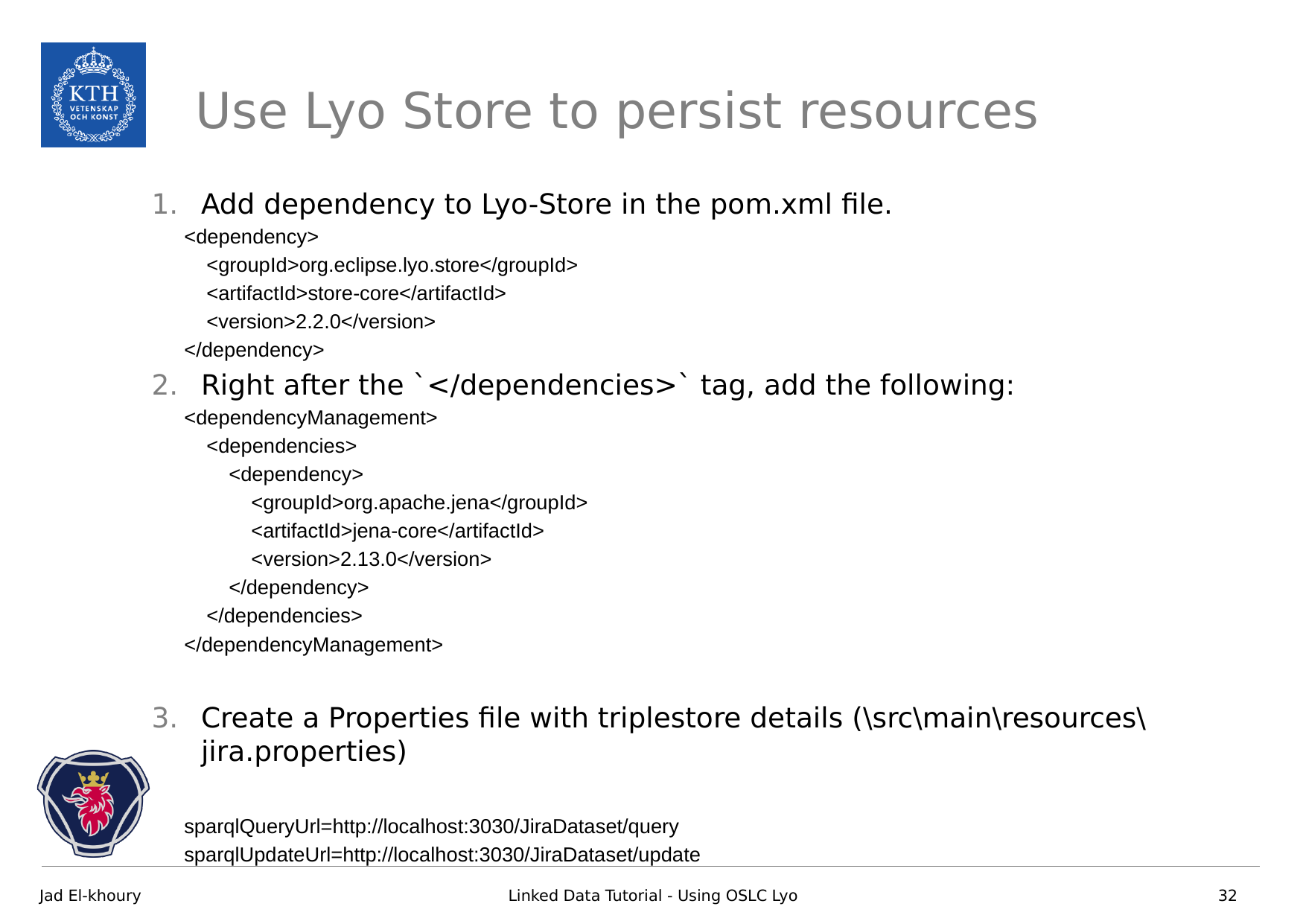

# Use Lyo Store to persist resources
Add dependency to Lyo-Store in the pom.xml file.
<dependency>
    <groupId>org.eclipse.lyo.store</groupId>
    <artifactId>store-core</artifactId>
    <version>2.2.0</version>
</dependency>
Right after the `</dependencies>` tag, add the following:
<dependencyManagement>
    <dependencies>
        <dependency>
            <groupId>org.apache.jena</groupId>
            <artifactId>jena-core</artifactId>
            <version>2.13.0</version>
        </dependency>
    </dependencies>
</dependencyManagement>

Create a Properties file with triplestore details (\src\main\resources\jira.properties)

sparqlQueryUrl=http://localhost:3030/JiraDataset/query
sparqlUpdateUrl=http://localhost:3030/JiraDataset/update

32